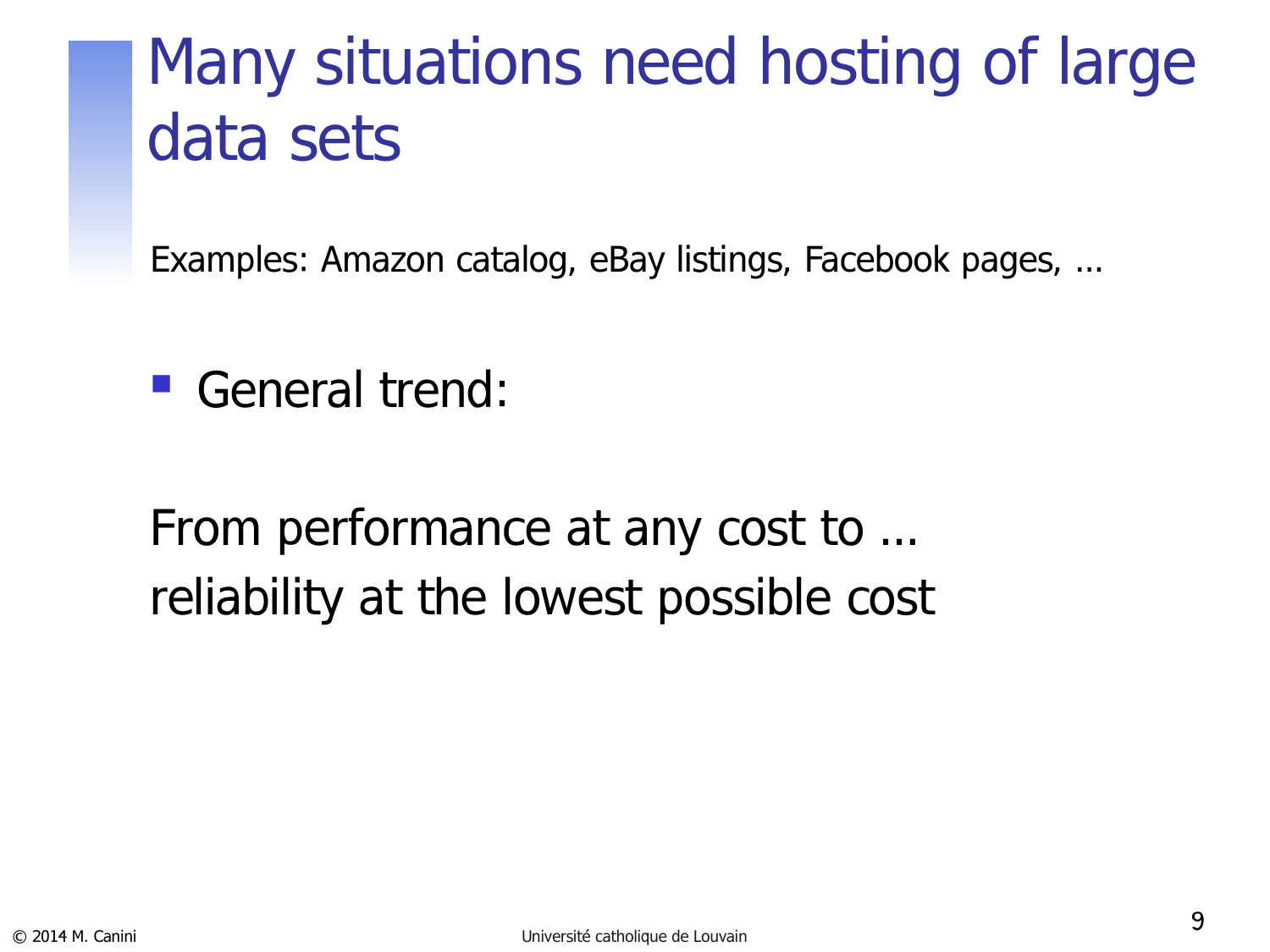

# Many situations need hosting of large data sets
Examples: Amazon catalog, eBay listings, Facebook pages, …

General trend:

From performance at any cost to …
reliability at the lowest possible cost
9
Université catholique de Louvain